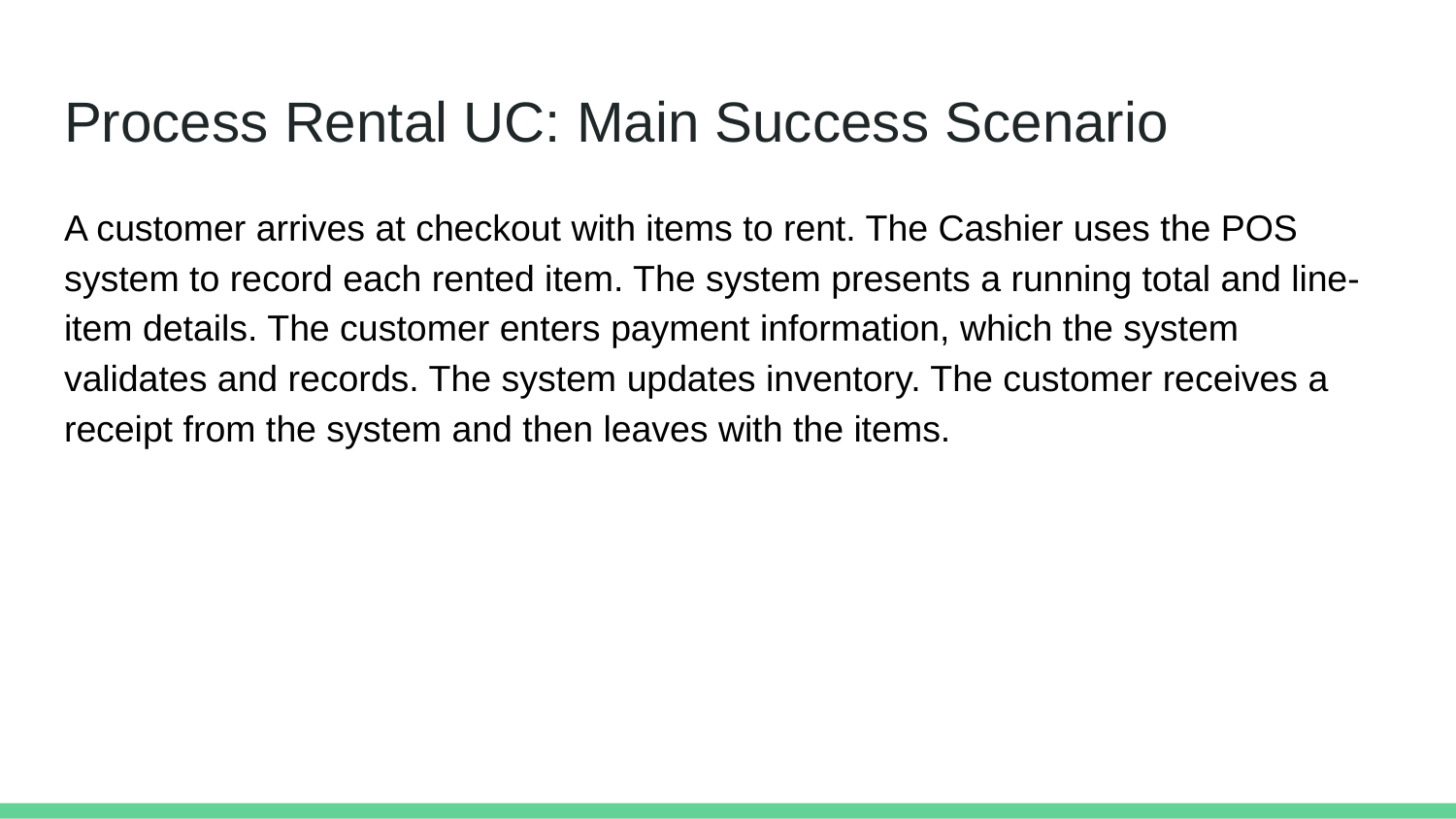

# Process Rental UC: Main Success Scenario
A customer arrives at checkout with items to rent. The Cashier uses the POS system to record each rented item. The system presents a running total and line-item details. The customer enters payment information, which the system validates and records. The system updates inventory. The customer receives a receipt from the system and then leaves with the items.